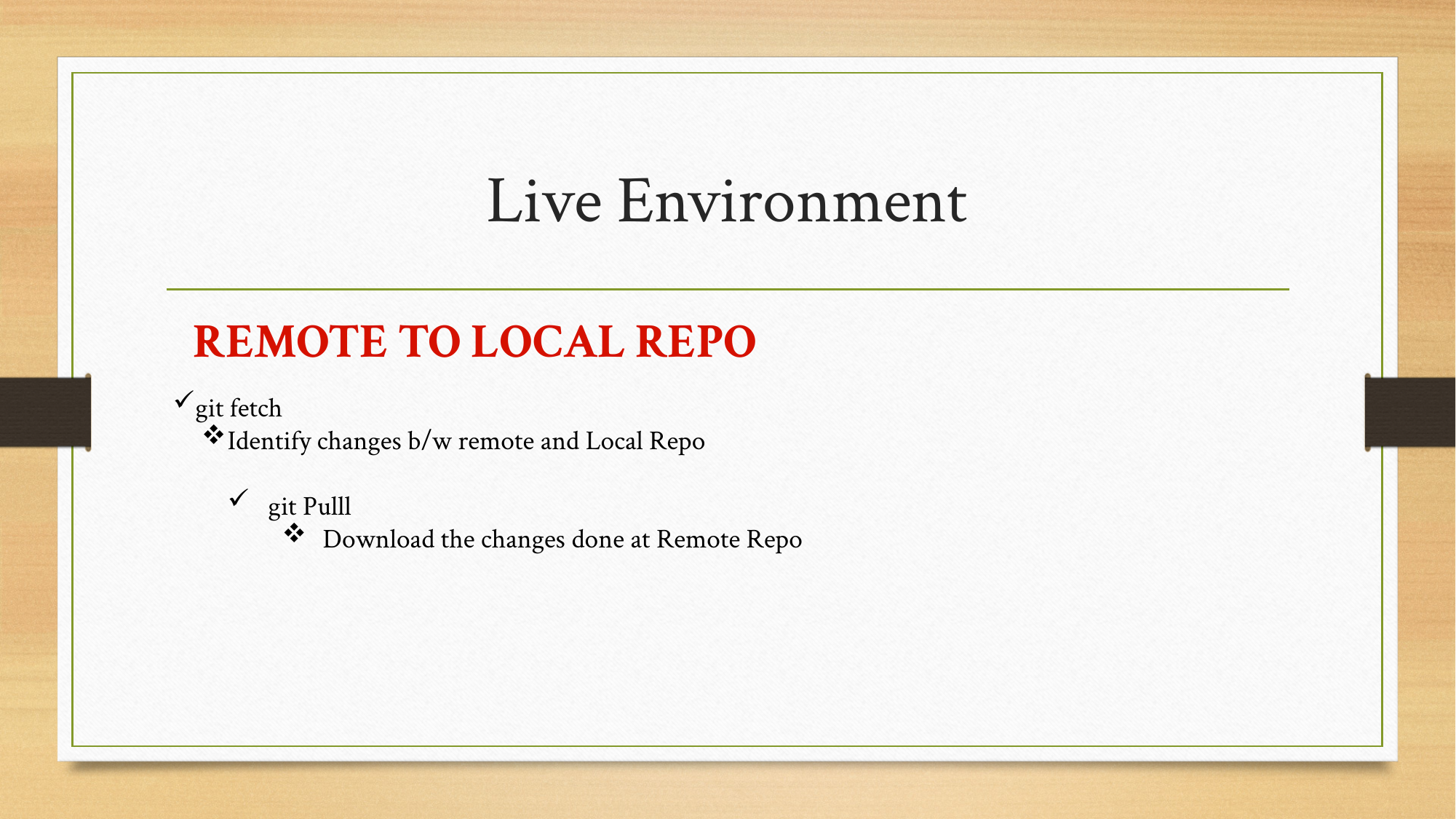

# Live Environment
Remote to local Repo
git fetch
Identify changes b/w remote and Local Repo

git Pulll
Download the changes done at Remote Repo